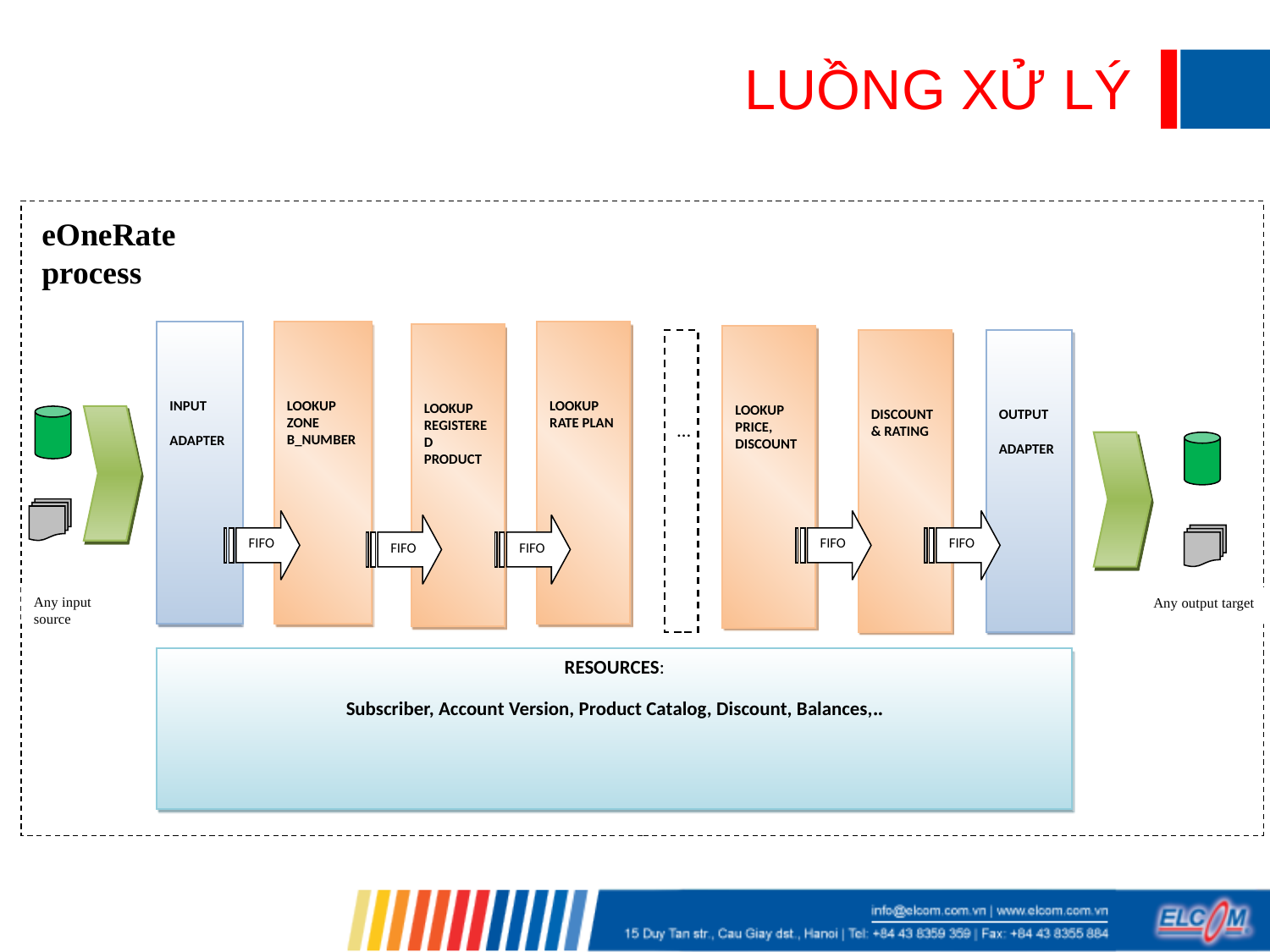

# LUỒNG XỬ LÝ

eOneRate process

INPUT
ADAPTER

LOOKUP ZONE B_NUMBER

LOOKUP RATE PLAN

LOOKUP REGISTERED PRODUCT

LOOKUP PRICE, DISCOUNT

…

DISCOUNT & RATING

OUTPUT
ADAPTER

Any input source

Any output target
FIFO
FIFO
FIFO
FIFO
FIFO
RESOURCES:
Subscriber, Account Version, Product Catalog, Discount, Balances,..